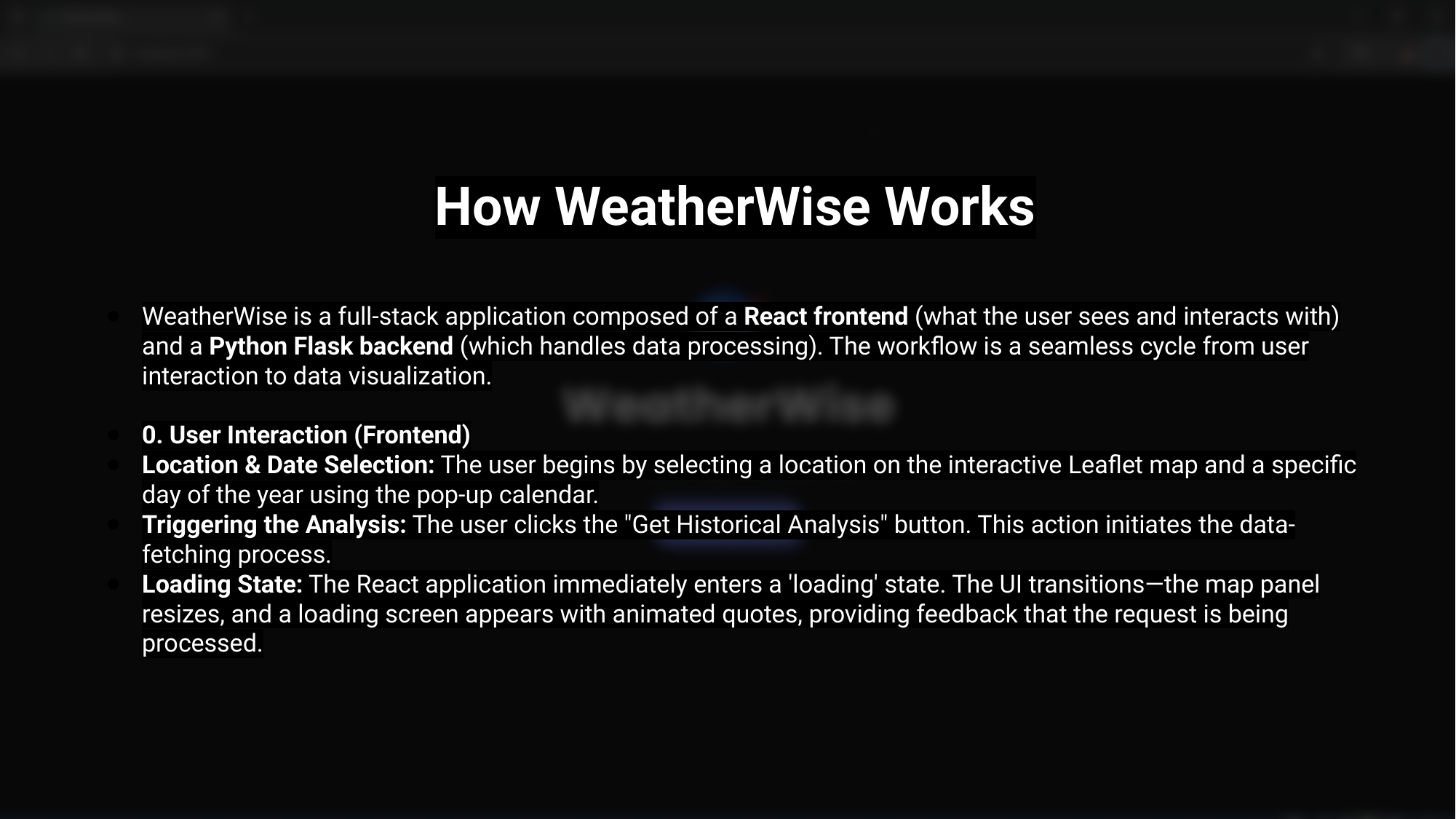

How WeatherWise Works

WeatherWise is a full-stack application composed of a React frontend (what the user sees and interacts with) and a Python Flask backend (which handles data processing). The workflow is a seamless cycle from user interaction to data visualization.

0. User Interaction (Frontend)
Location & Date Selection: The user begins by selecting a location on the interactive Leaflet map and a specific day of the year using the pop-up calendar.
Triggering the Analysis: The user clicks the "Get Historical Analysis" button. This action initiates the data-fetching process.
Loading State: The React application immediately enters a 'loading' state. The UI transitions—the map panel resizes, and a loading screen appears with animated quotes, providing feedback that the request is being processed.